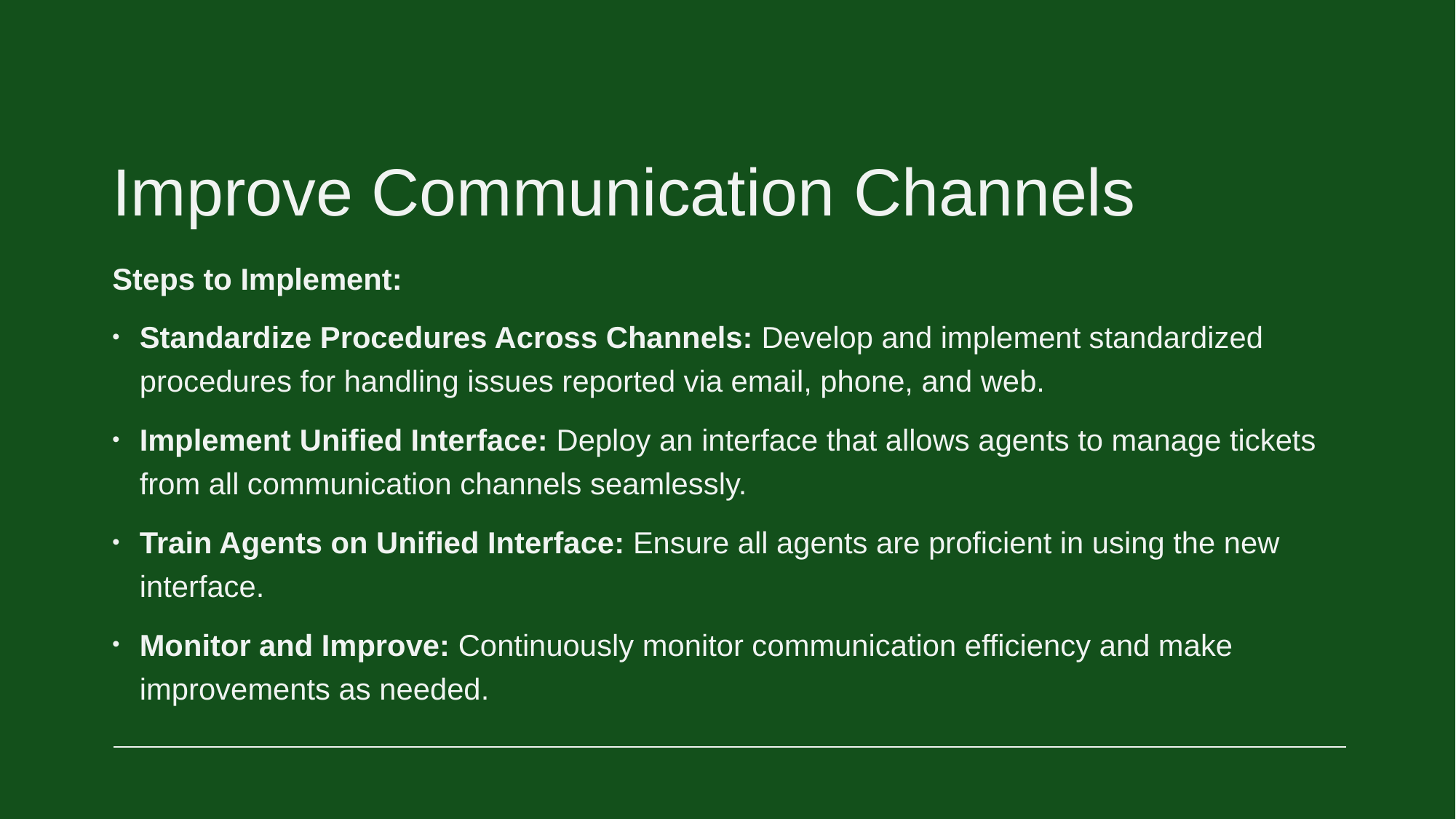

# Improve Communication Channels
Steps to Implement:
Standardize Procedures Across Channels: Develop and implement standardized procedures for handling issues reported via email, phone, and web.
Implement Unified Interface: Deploy an interface that allows agents to manage tickets from all communication channels seamlessly.
Train Agents on Unified Interface: Ensure all agents are proficient in using the new interface.
Monitor and Improve: Continuously monitor communication efficiency and make improvements as needed.